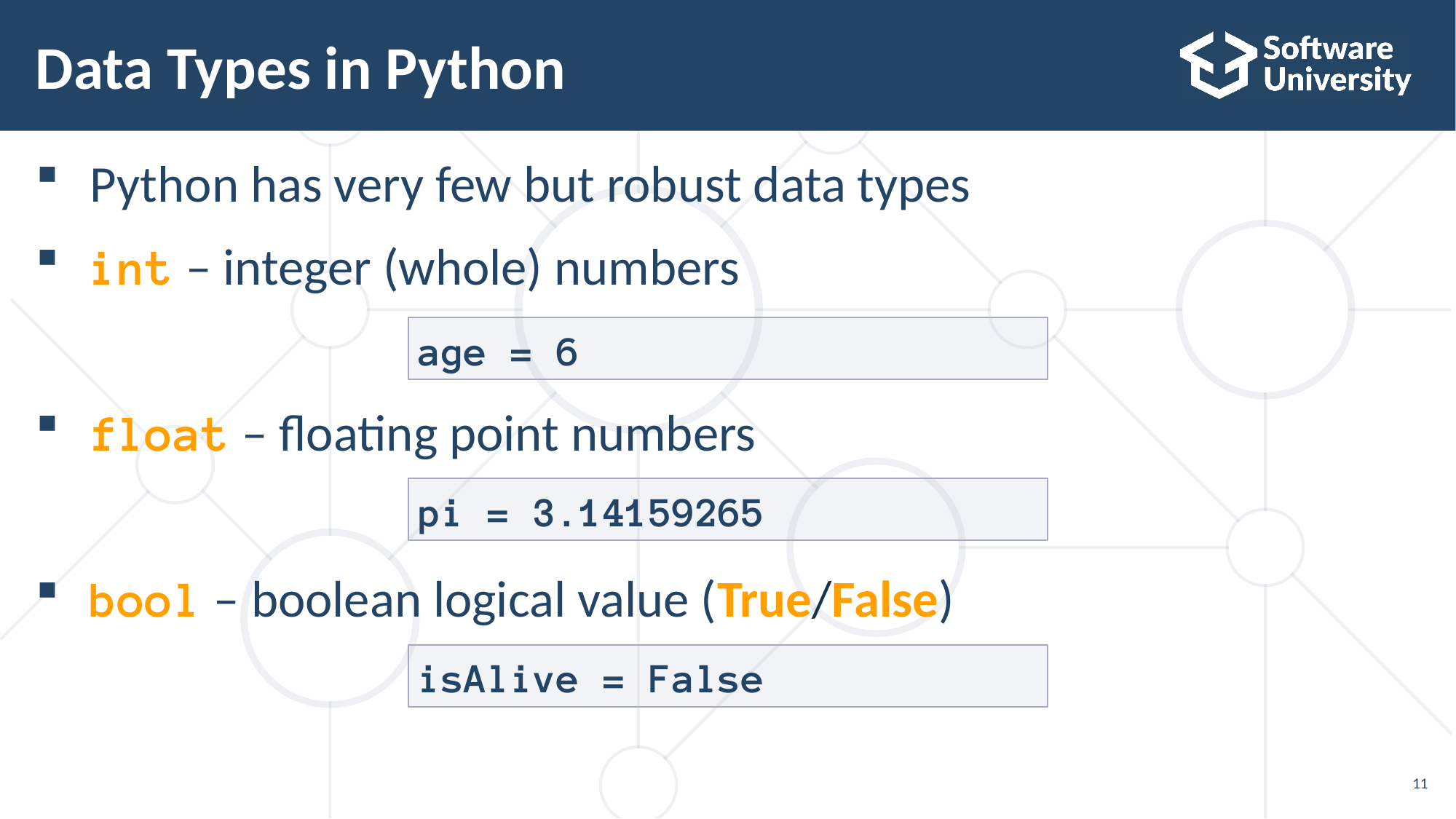

# Data Types in Python
Python has very few but robust data types
int – integer (whole) numbers

float – floating point numbers

bool – boolean logical value (True/False)

age = 6
pi = 3.14159265
isAlive = False
11